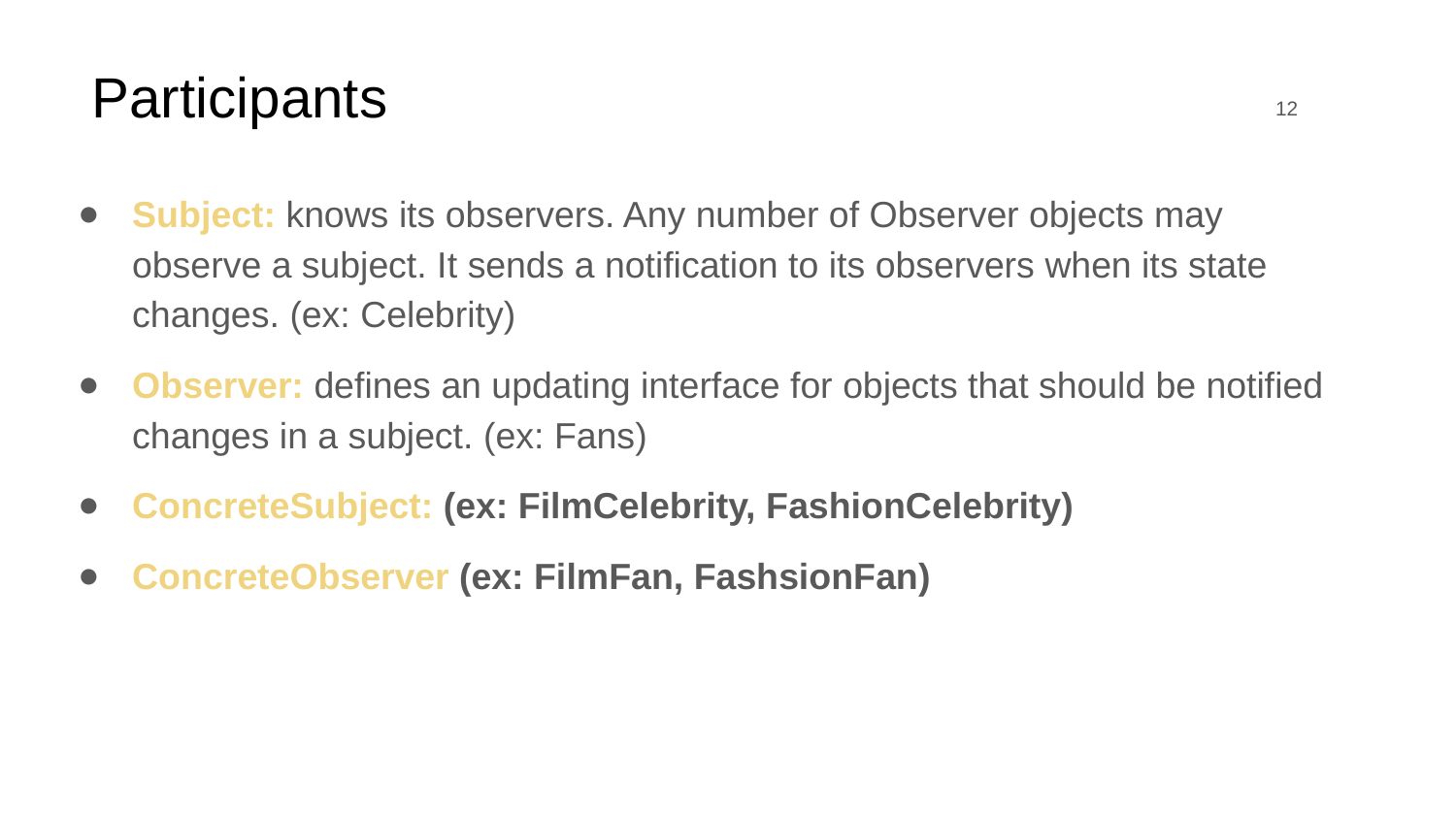

12
# Participants
Subject: knows its observers. Any number of Observer objects may observe a subject. It sends a notification to its observers when its state changes. (ex: Celebrity)
Observer: defines an updating interface for objects that should be notified changes in a subject. (ex: Fans)
ConcreteSubject: (ex: FilmCelebrity, FashionCelebrity)
ConcreteObserver (ex: FilmFan, FashsionFan)